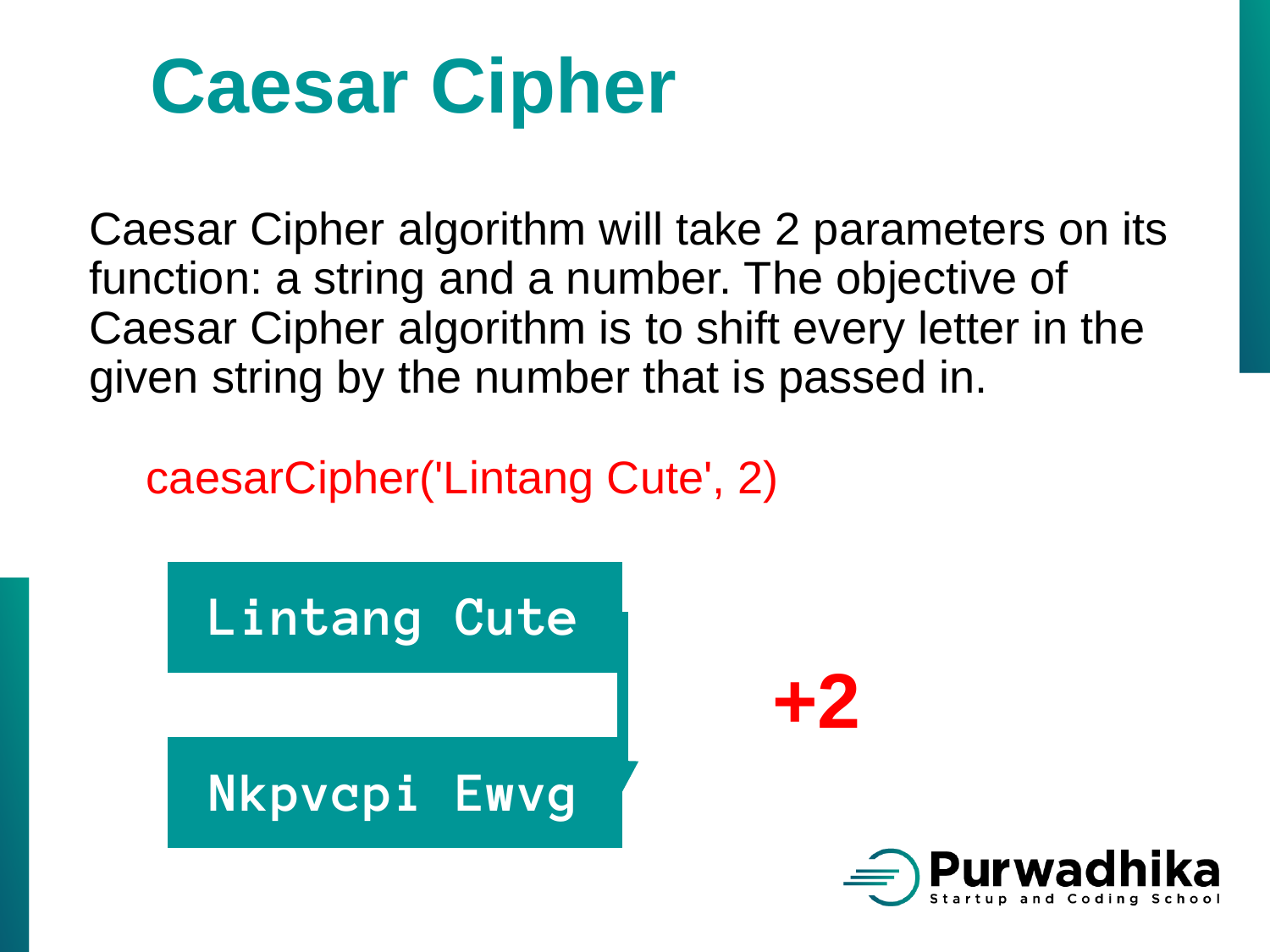

Caesar Cipher
Caesar Cipher algorithm will take 2 parameters on its function: a string and a number. The objective of Caesar Cipher algorithm is to shift every letter in the given string by the number that is passed in.
caesarCipher('Lintang Cute', 2)

Lintang Cute
+2
Nkpvcpi Ewvg